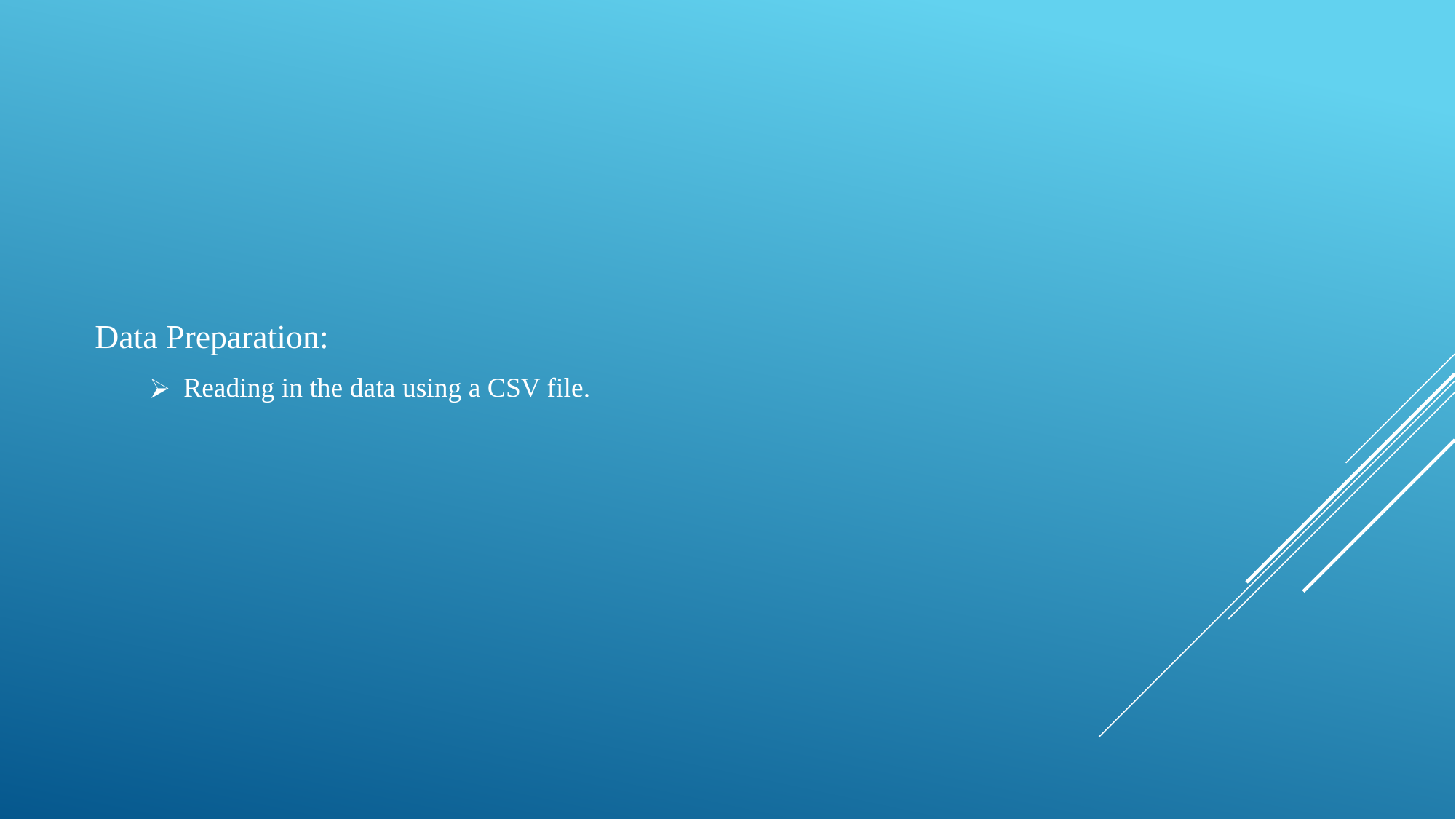

Data Preparation:
Reading in the data using a CSV file.